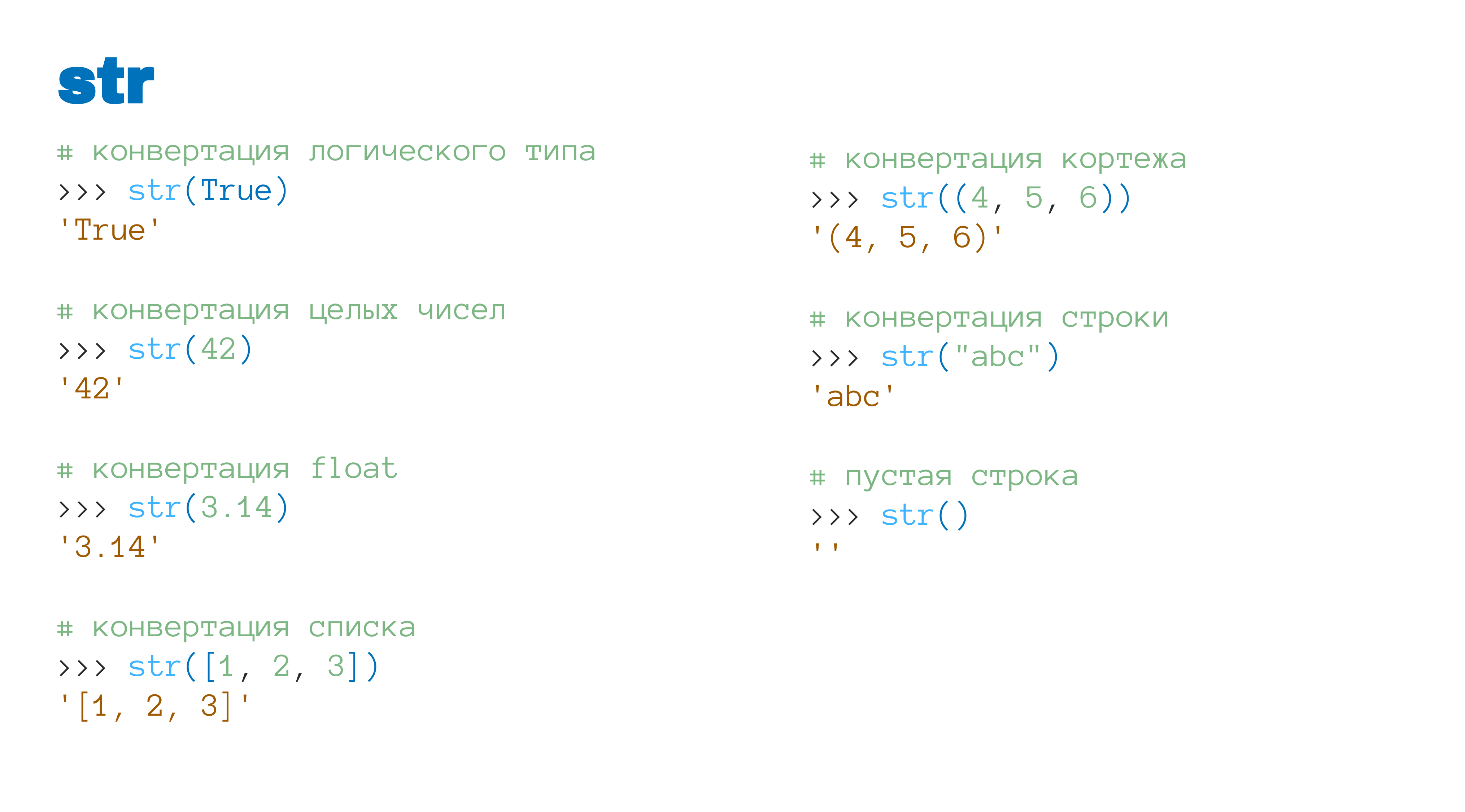

# str
# конвертация логического типа
>>> str(True)
'True'

# конвертация целых чисел
>>> str(42)
'42'

# конвертация float
>>> str(3.14)
'3.14'

# конвертация списка
>>> str([1, 2, 3])
'[1, 2, 3]'

# конвертация кортежа
>>> str((4, 5, 6))
'(4, 5, 6)'

# конвертация строки
>>> str("abc")
'abc'

# пустая строка
>>> str()
''
3